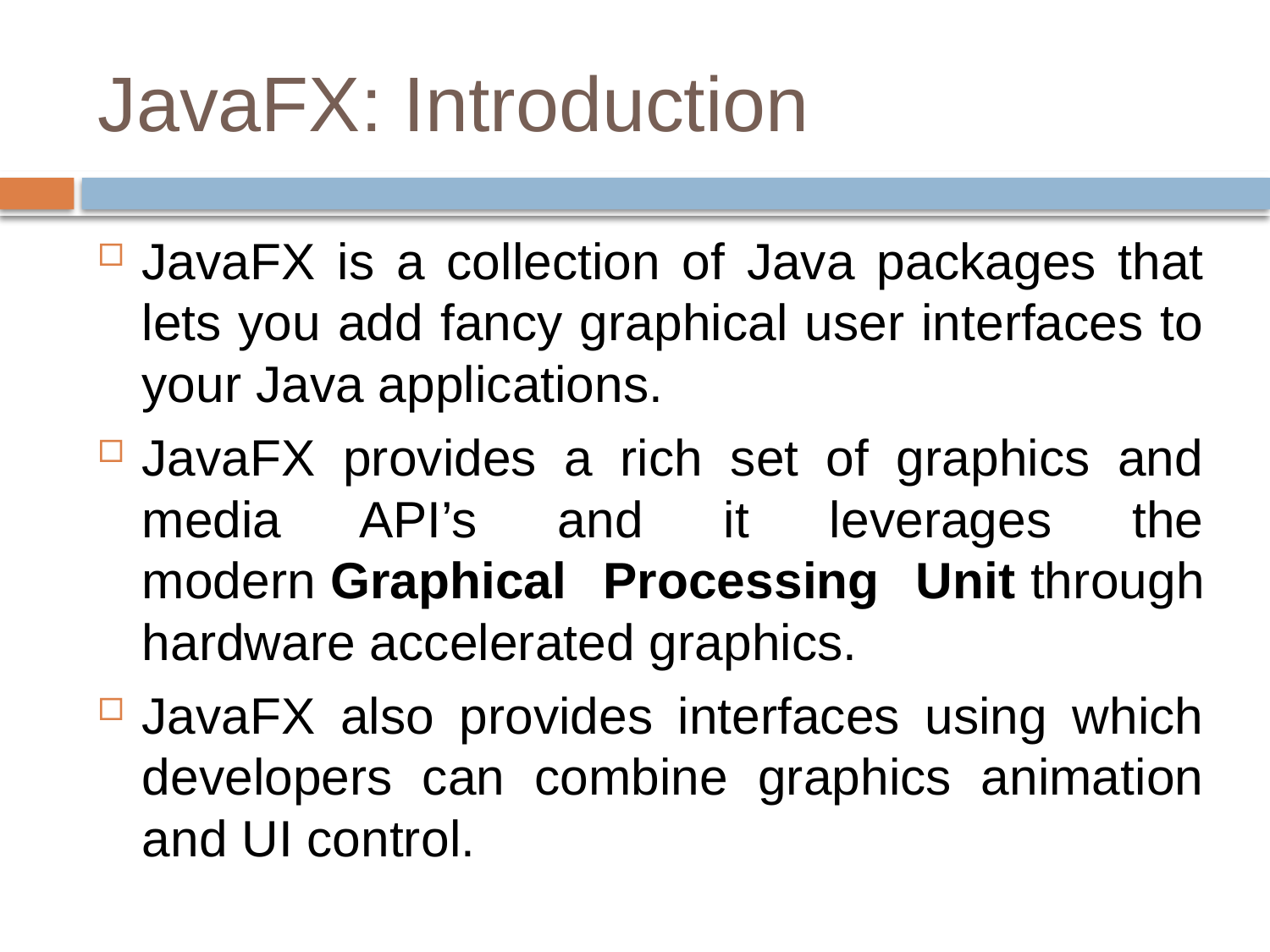

# JavaFX: Introduction
JavaFX is a collection of Java packages that lets you add fancy graphical user interfaces to your Java applications.
JavaFX provides a rich set of graphics and media API’s and it leverages the modern Graphical Processing Unit through hardware accelerated graphics.
JavaFX also provides interfaces using which developers can combine graphics animation and UI control.